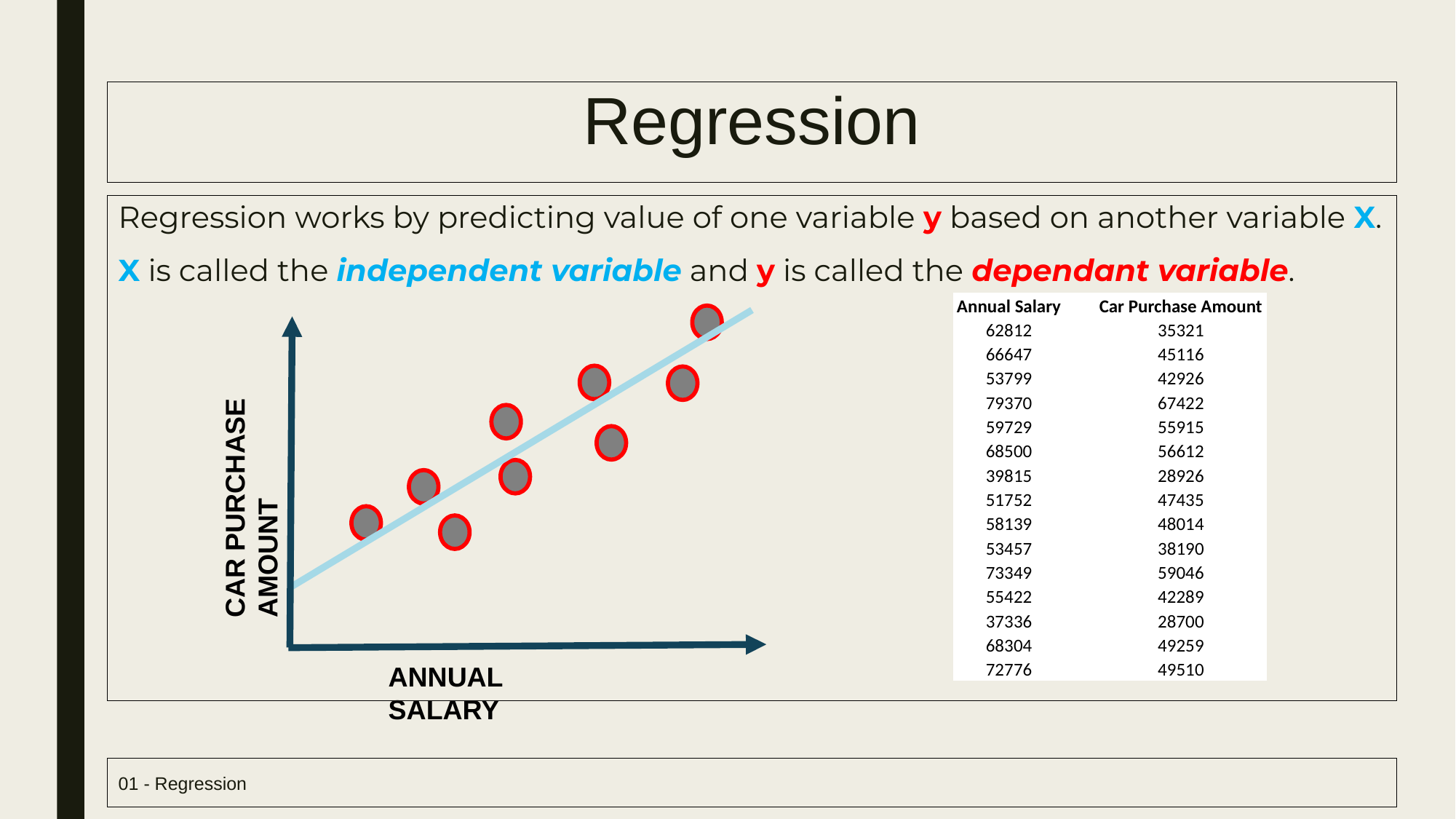

# Regression
Regression works by predicting value of one variable y based on another variable X.
X is called the independent variable and y is called the dependant variable.
| Annual Salary |  | Car Purchase Amount |
| --- | --- | --- |
| 62812 |  | 35321 |
| 66647 |  | 45116 |
| 53799 |  | 42926 |
| 79370 |  | 67422 |
| 59729 |  | 55915 |
| 68500 |  | 56612 |
| 39815 |  | 28926 |
| 51752 |  | 47435 |
| 58139 |  | 48014 |
| 53457 |  | 38190 |
| 73349 |  | 59046 |
| 55422 |  | 42289 |
| 37336 |  | 28700 |
| 68304 |  | 49259 |
| 72776 |  | 49510 |

CAR PURCHASE AMOUNT

ANNUAL SALARY
01 - Regression